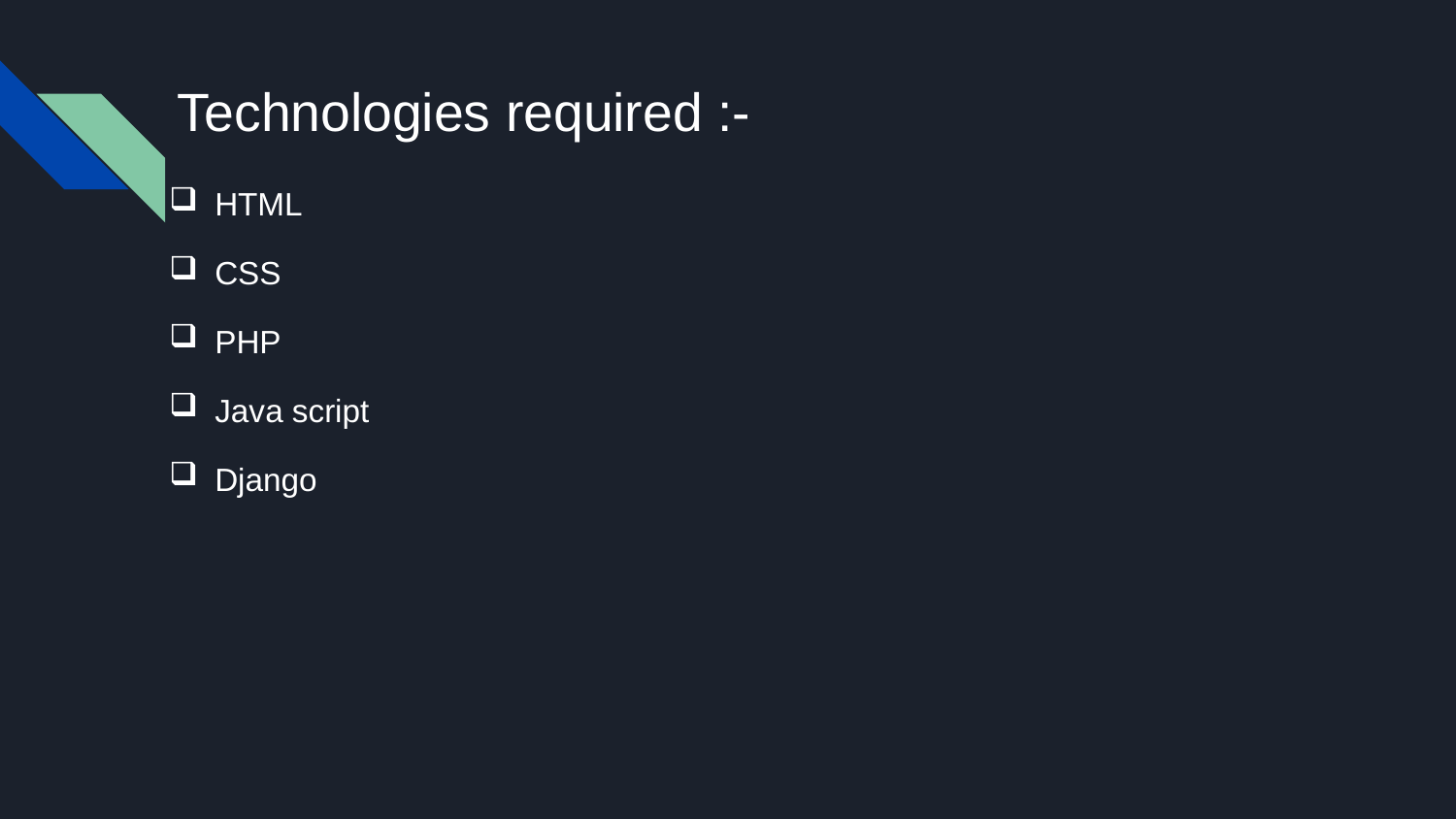

# Technologies required :-
HTML
CSS
PHP
Java script
Django